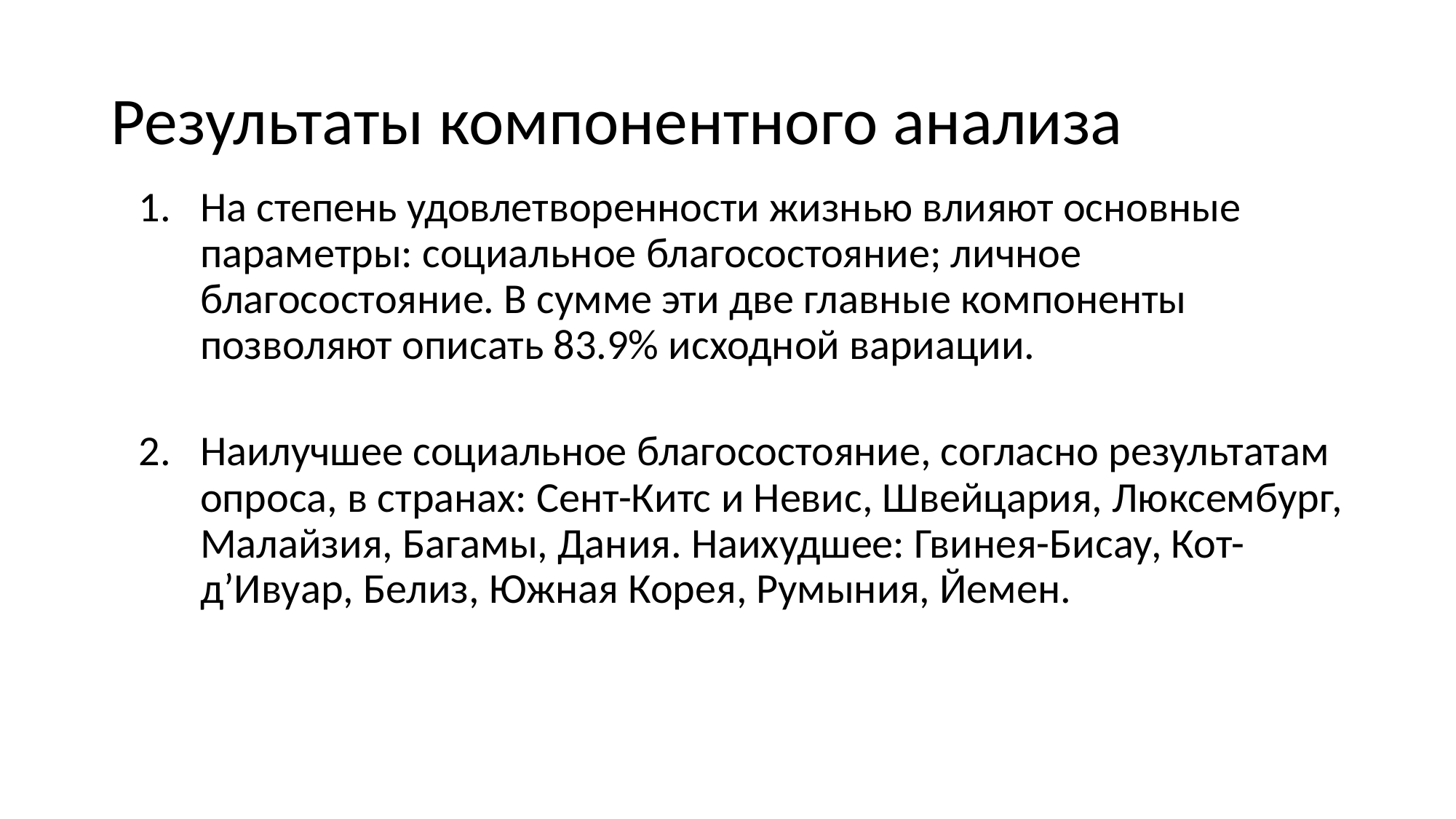

# Результаты компонентного анализа
На степень удовлетворенности жизнью влияют основные параметры: социальное благосостояние; личное благосостояние. В сумме эти две главные компоненты позволяют описать 83.9% исходной вариации.

Наилучшее социальное благосостояние, согласно результатам опроса, в странах: Сент-Китс и Невис, Швейцария, Люксембург, Малайзия, Багамы, Дания. Наихудшее: Гвинея-Бисау, Кот-д’Ивуар, Белиз, Южная Корея, Румыния, Йемен.